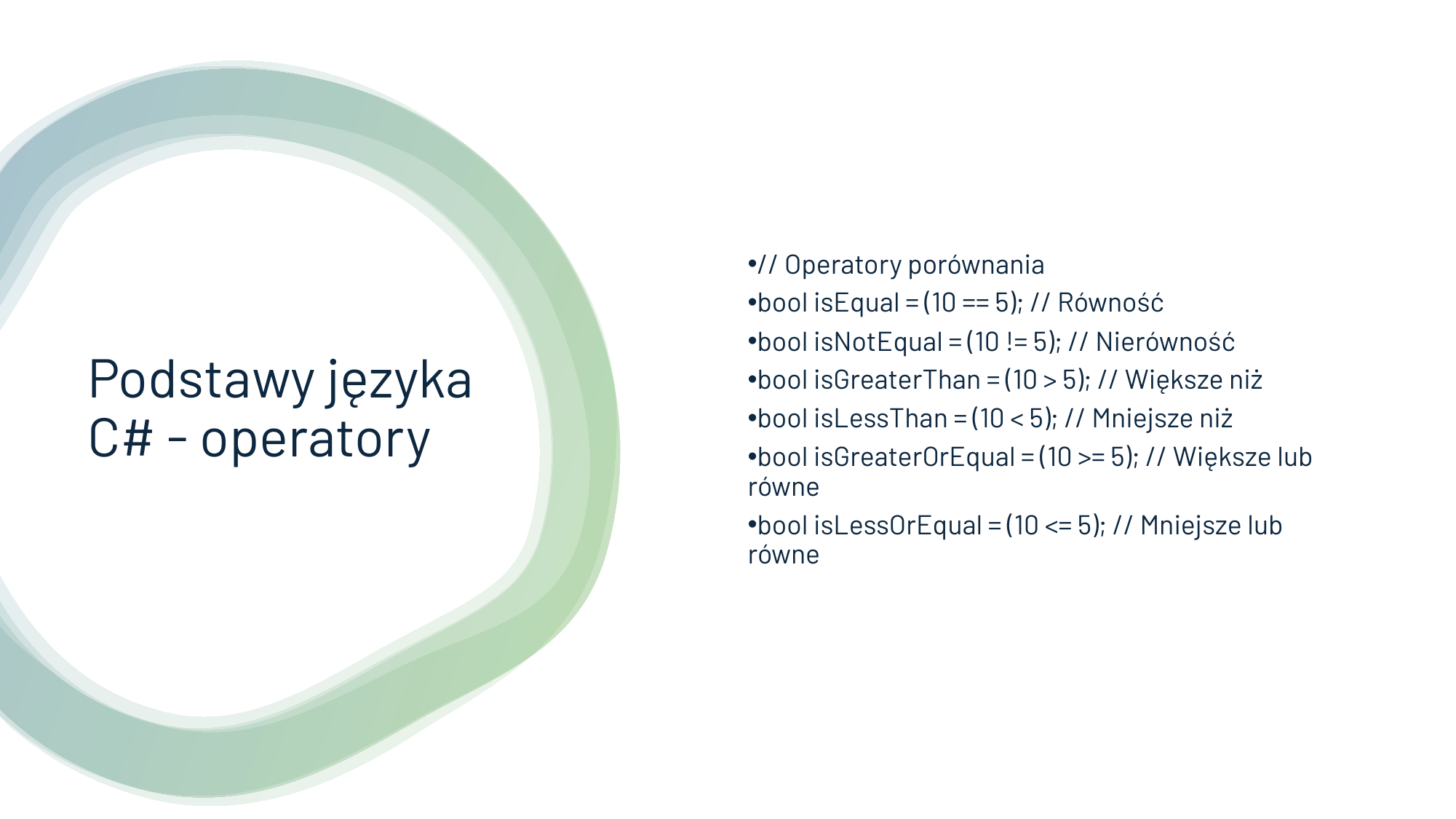

// Operatory porównania
bool isEqual = (10 == 5); // Równość
bool isNotEqual = (10 != 5); // Nierówność
bool isGreaterThan = (10 > 5); // Większe niż
bool isLessThan = (10 < 5); // Mniejsze niż
bool isGreaterOrEqual = (10 >= 5); // Większe lub równe
bool isLessOrEqual = (10 <= 5); // Mniejsze lub równe

# Podstawy języka C# - operatory